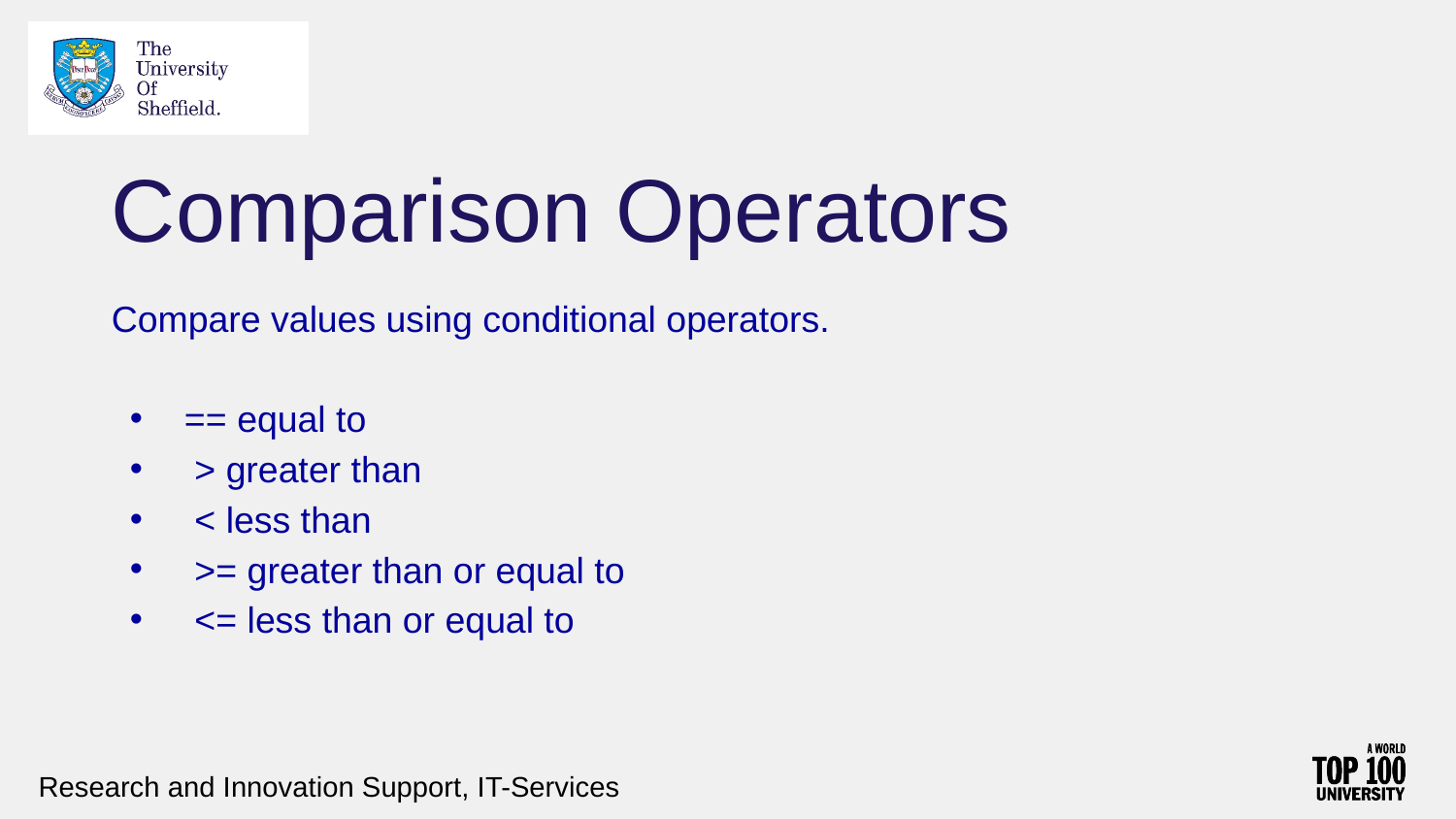

# Comparison Operators
Compare values using conditional operators.

== equal to
 > greater than
 < less than
 >= greater than or equal to
 <= less than or equal to